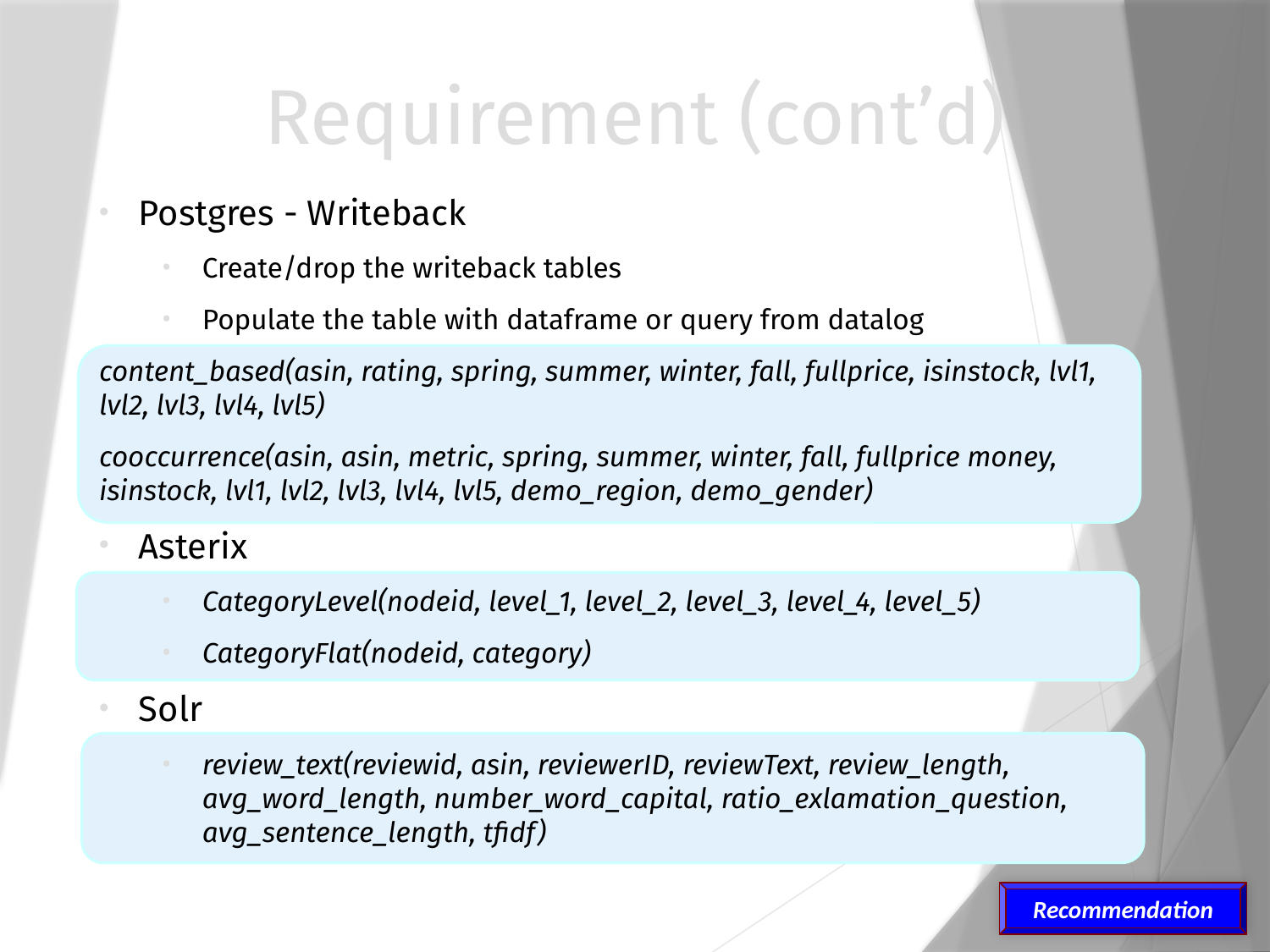

# Requirement (cont’d)
Postgres - Writeback
Create/drop the writeback tables
Populate the table with dataframe or query from datalog
content_based(asin, rating, spring, summer, winter, fall, fullprice, isinstock, lvl1, lvl2, lvl3, lvl4, lvl5)
cooccurrence(asin, asin, metric, spring, summer, winter, fall, fullprice money, isinstock, lvl1, lvl2, lvl3, lvl4, lvl5, demo_region, demo_gender)
Asterix
CategoryLevel(nodeid, level_1, level_2, level_3, level_4, level_5)
CategoryFlat(nodeid, category)
Solr
review_text(reviewid, asin, reviewerID, reviewText, review_length, avg_word_length, number_word_capital, ratio_exlamation_question, avg_sentence_length, tfidf)

Recommendation